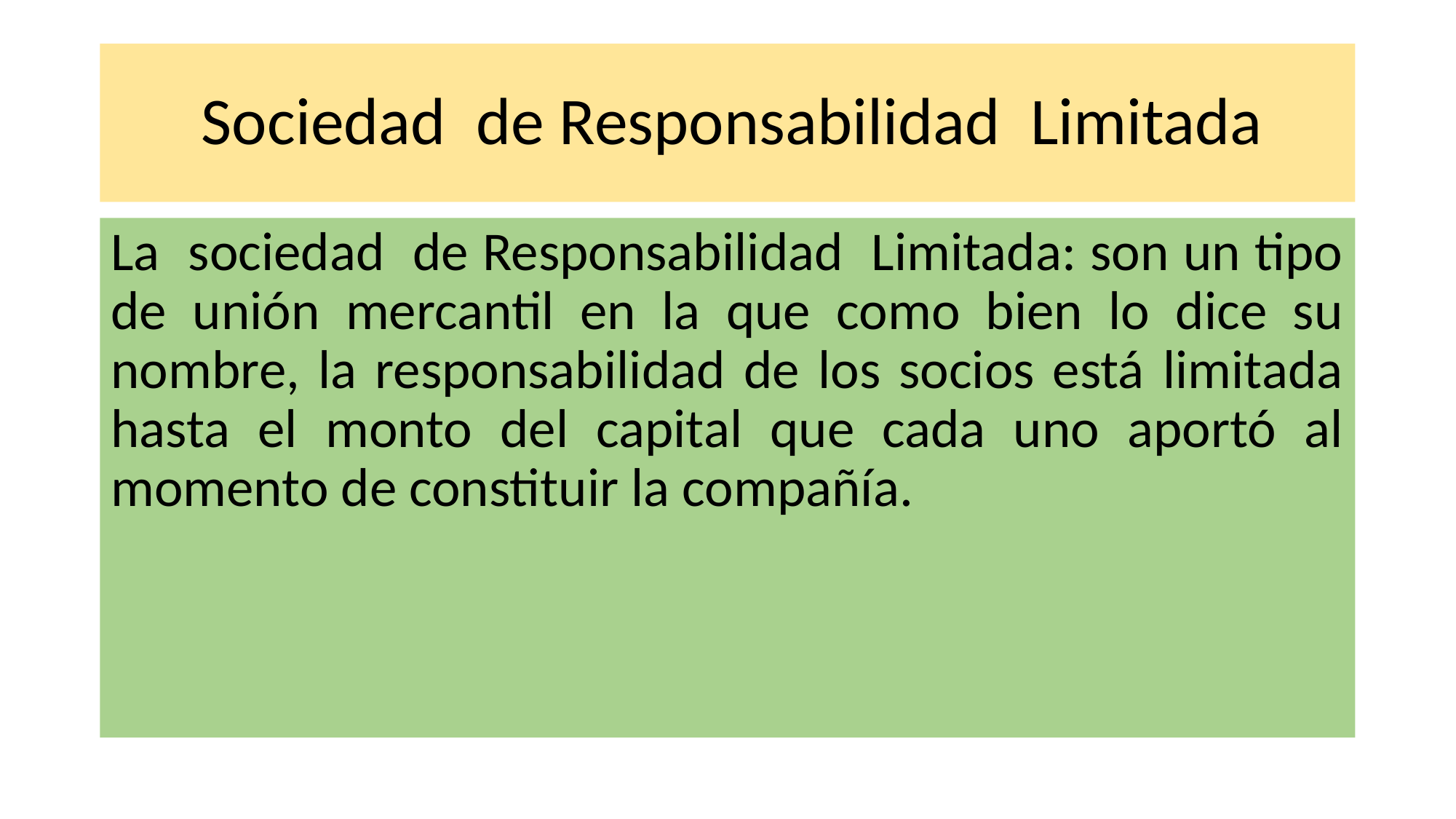

# Sociedad  de Responsabilidad  Limitada
La  sociedad  de Responsabilidad  Limitada: son un tipo de unión mercantil en la que como bien lo dice su nombre, la responsabilidad de los socios está limitada hasta el monto del capital que cada uno aportó al momento de constituir la compañía.